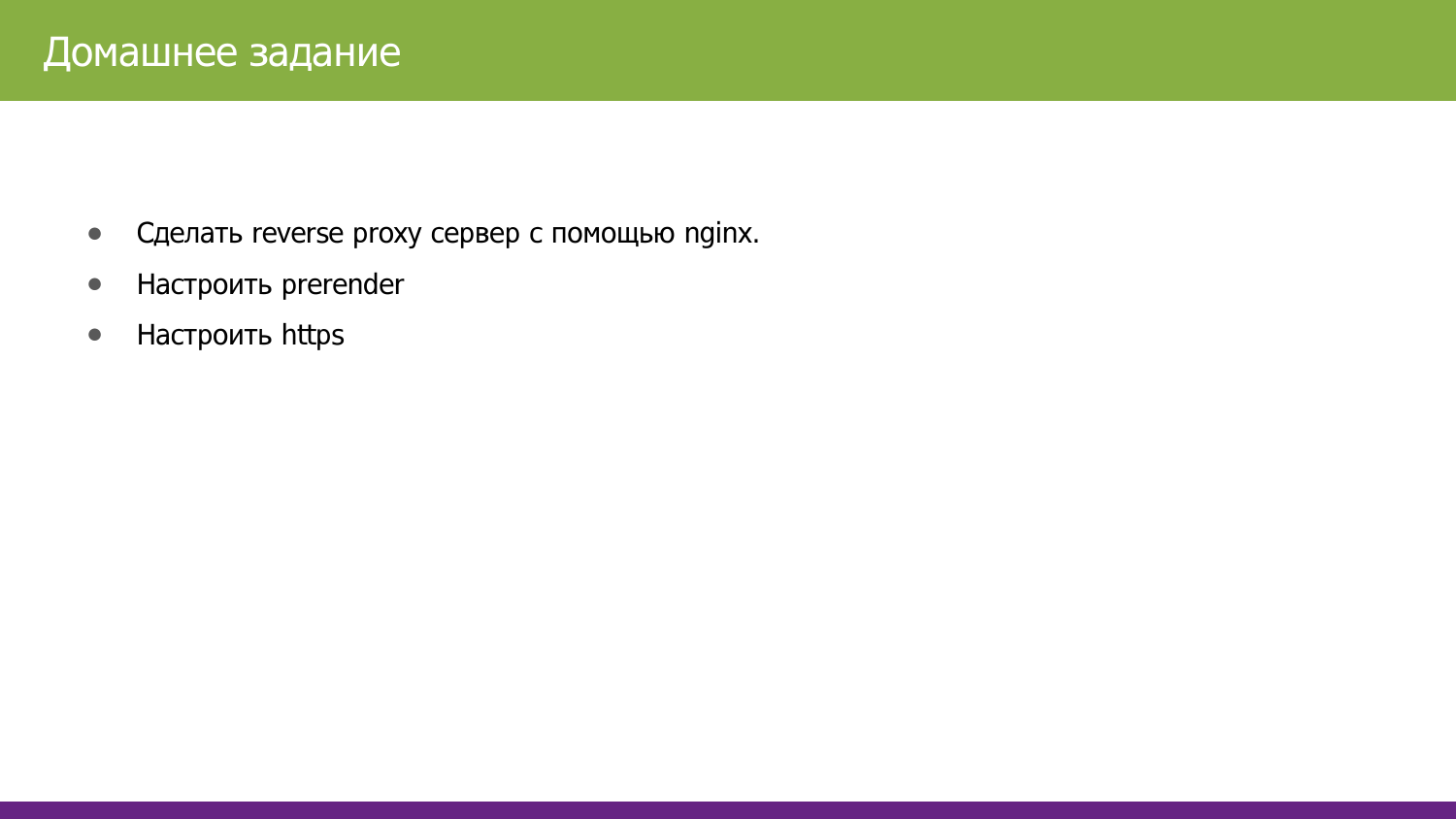

Домашнее задание
Сделать reverse proxy сервер с помощью nginx.
Настроить prerender
Настроить https